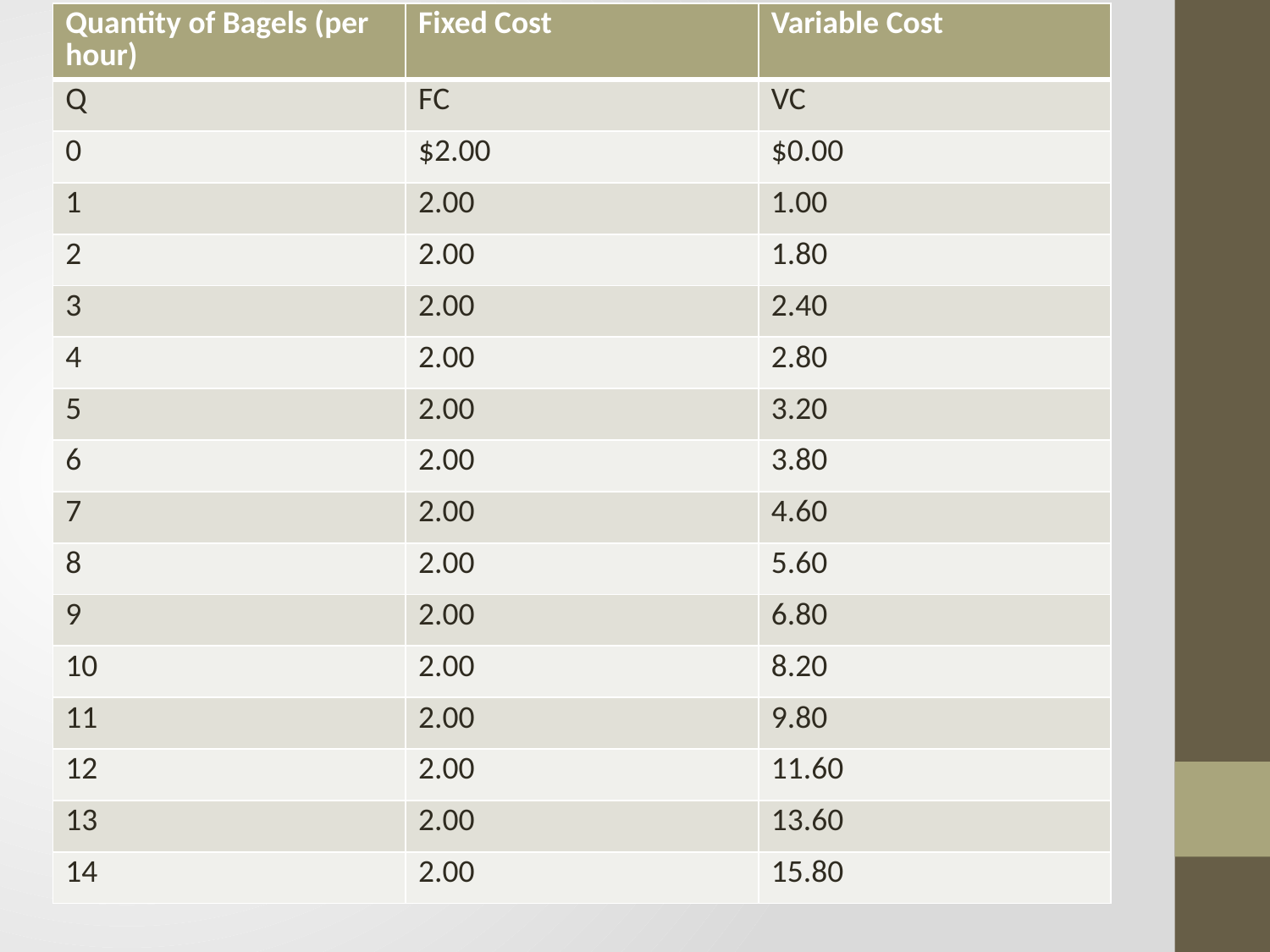

| Quantity of Bagels (per hour) | Fixed Cost | Variable Cost |
| --- | --- | --- |
| Q | FC | VC |
| 0 | $2.00 | $0.00 |
| 1 | 2.00 | 1.00 |
| 2 | 2.00 | 1.80 |
| 3 | 2.00 | 2.40 |
| 4 | 2.00 | 2.80 |
| 5 | 2.00 | 3.20 |
| 6 | 2.00 | 3.80 |
| 7 | 2.00 | 4.60 |
| 8 | 2.00 | 5.60 |
| 9 | 2.00 | 6.80 |
| 10 | 2.00 | 8.20 |
| 11 | 2.00 | 9.80 |
| 12 | 2.00 | 11.60 |
| 13 | 2.00 | 13.60 |
| 14 | 2.00 | 15.80 |